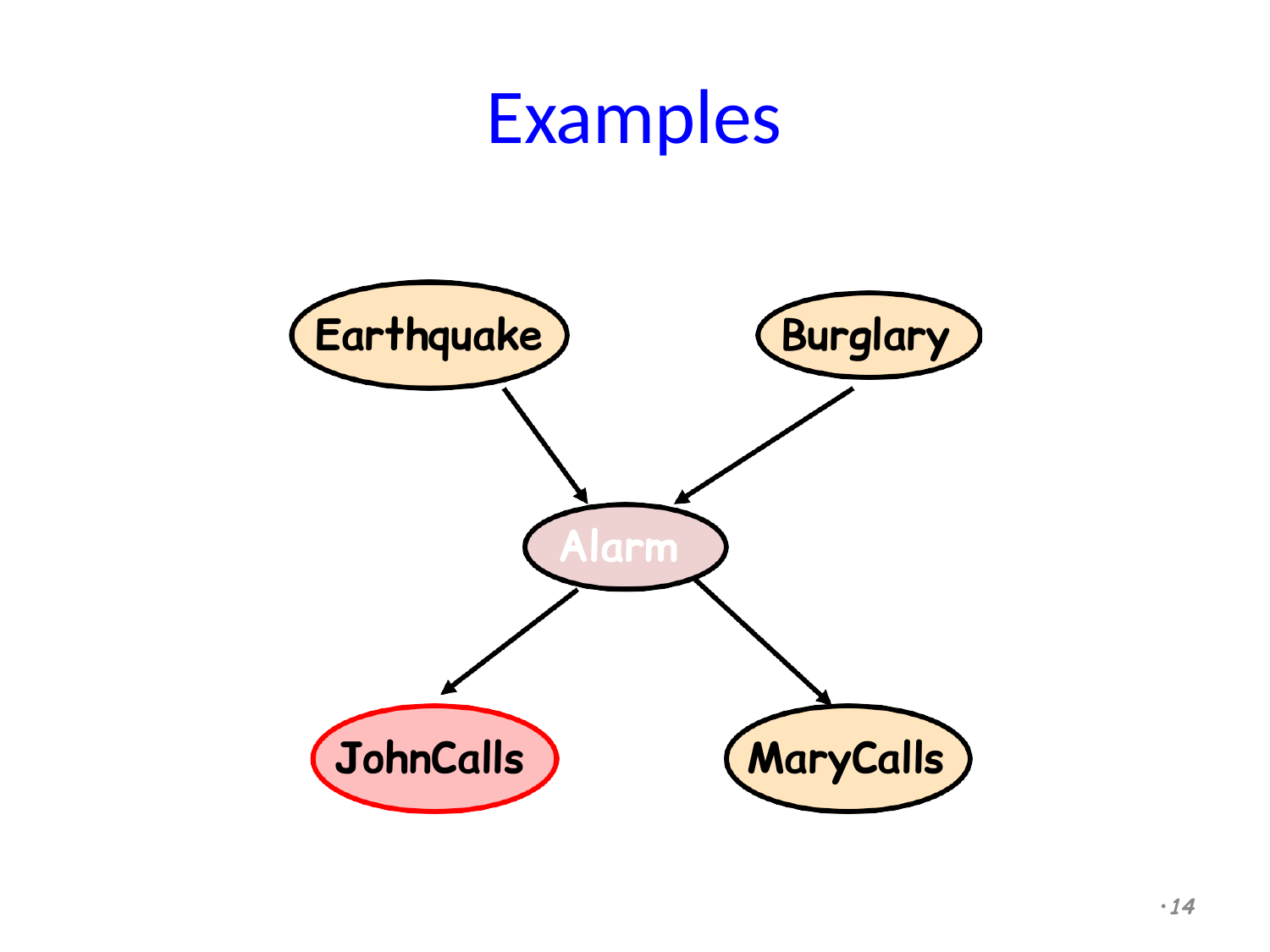

# Examples

Earthquake
Burglary
Alarm
JohnCalls
MaryCalls
•14